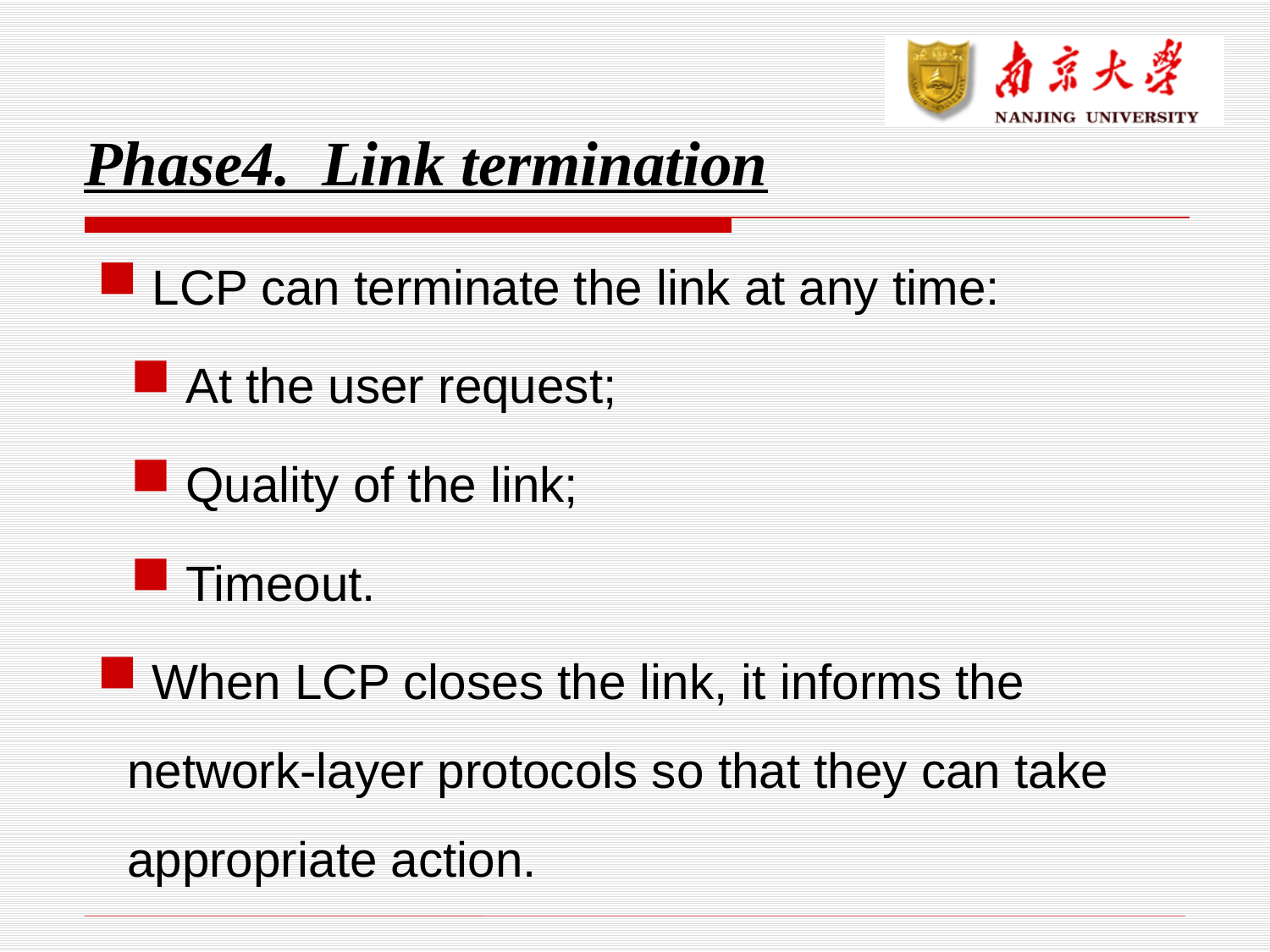

Phase4.  Link termination
 LCP can terminate the link at any time:
 At the user request;
 Quality of the link;
 Timeout.
 When LCP closes the link, it informs the network-layer protocols so that they can take appropriate action.